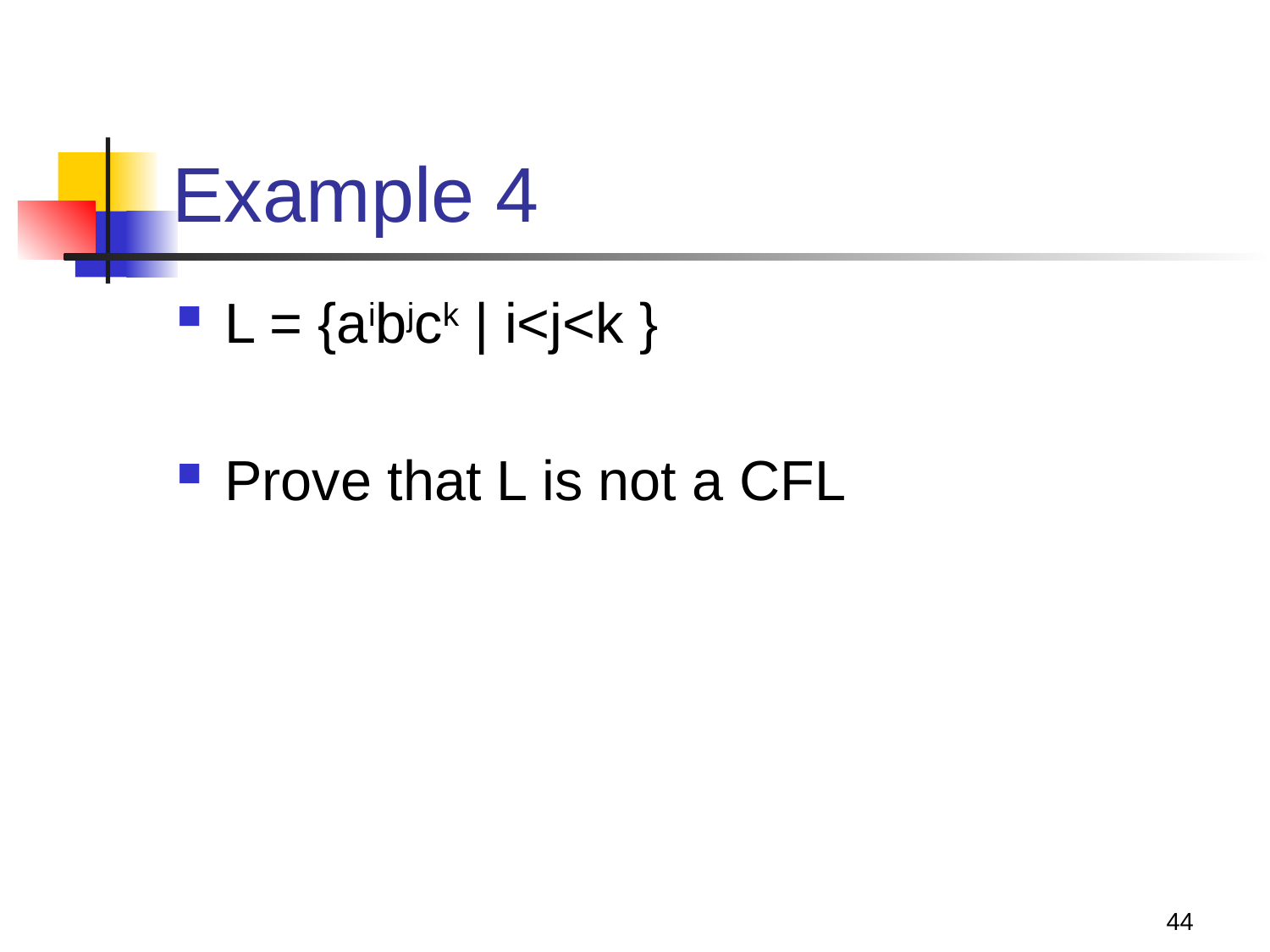

# Example 4
L = {aibjck | i<j<k }

Prove that L is not a CFL
44